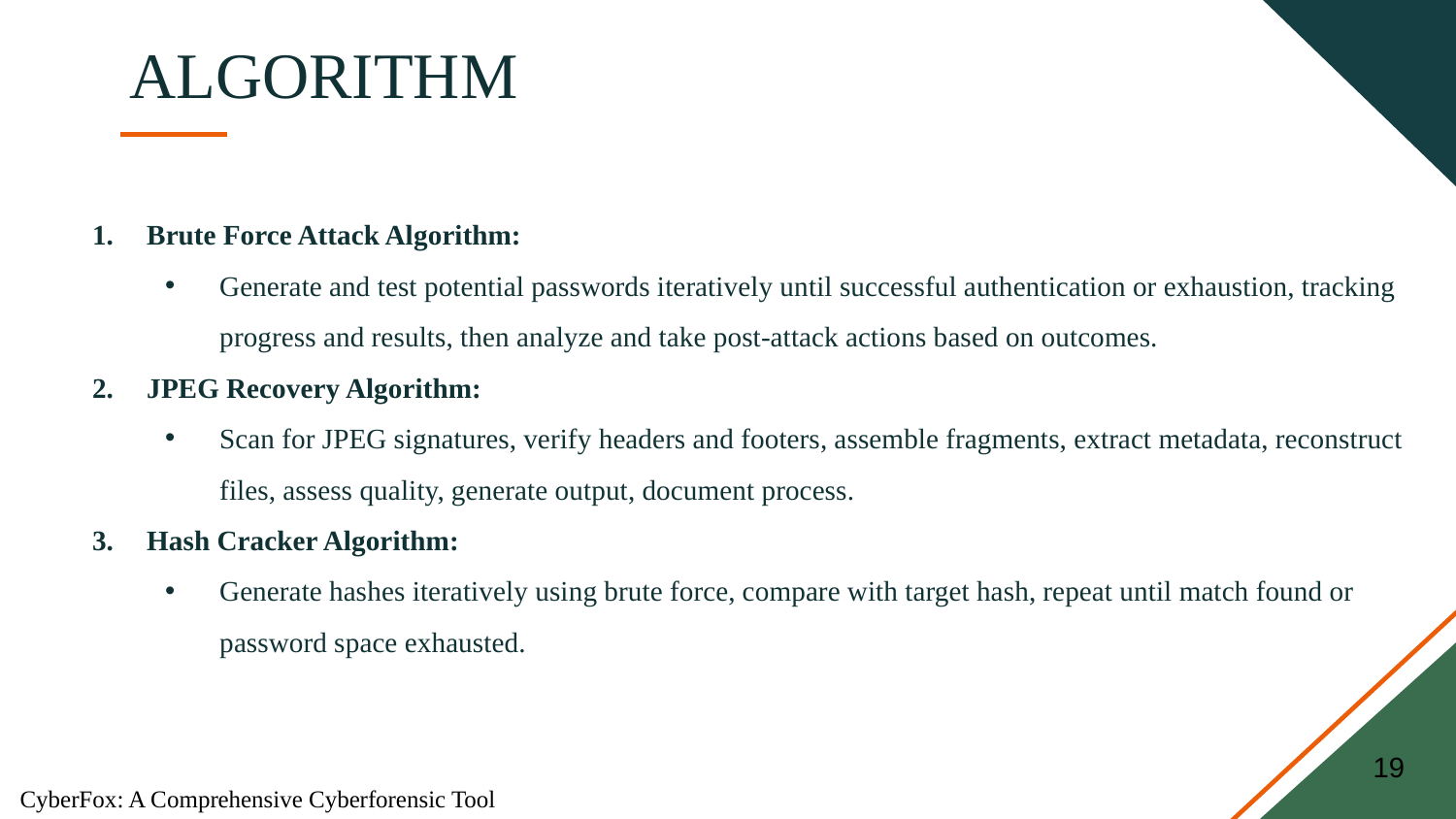

# ALGORITHM
Brute Force Attack Algorithm:
Generate and test potential passwords iteratively until successful authentication or exhaustion, tracking progress and results, then analyze and take post-attack actions based on outcomes.
JPEG Recovery Algorithm:
Scan for JPEG signatures, verify headers and footers, assemble fragments, extract metadata, reconstruct files, assess quality, generate output, document process.
Hash Cracker Algorithm:
Generate hashes iteratively using brute force, compare with target hash, repeat until match found or password space exhausted.
19
CyberFox: A Comprehensive Cyberforensic Tool